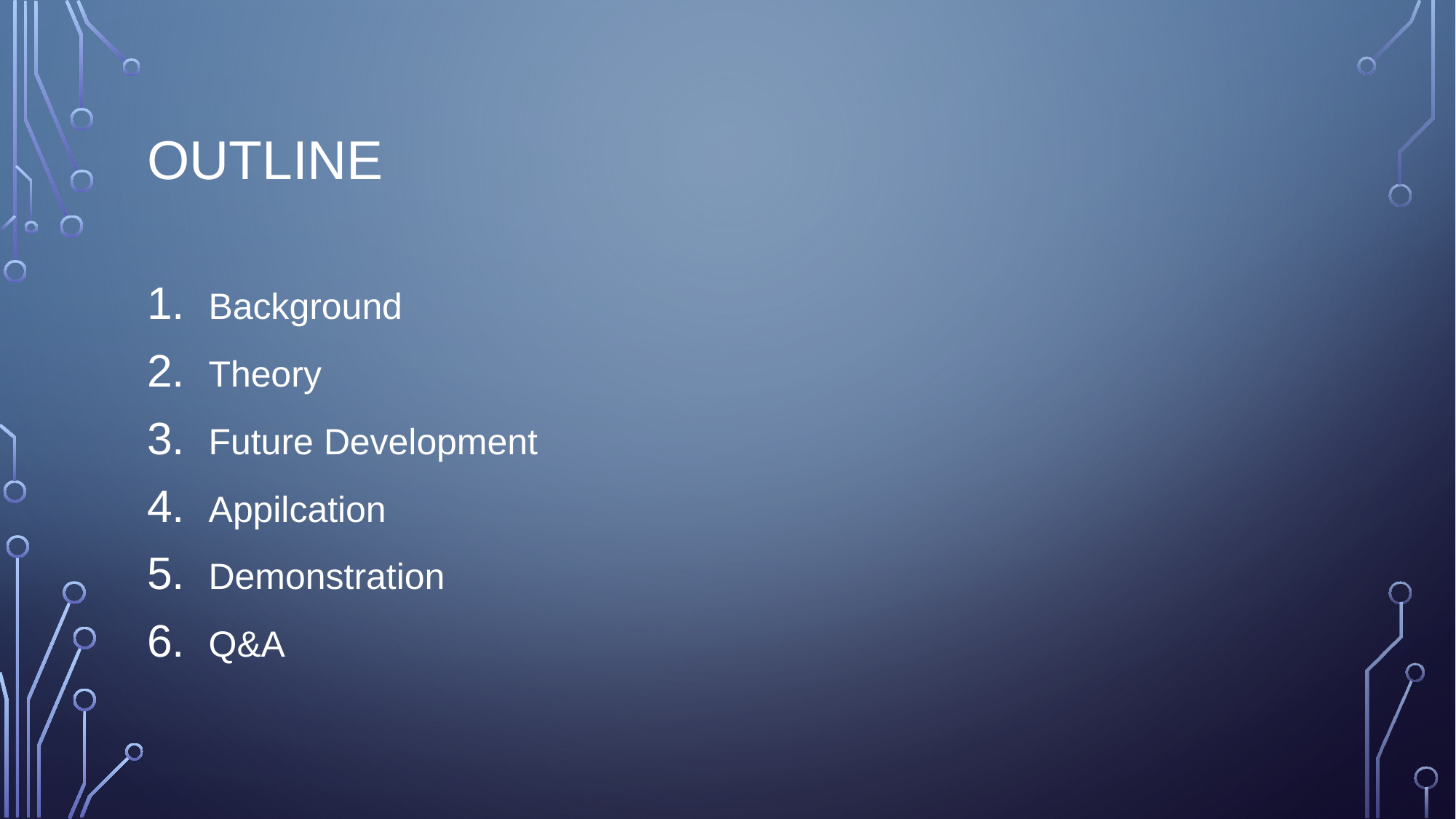

# outline
Background
Theory
Future Development
Appilcation
Demonstration
Q&A